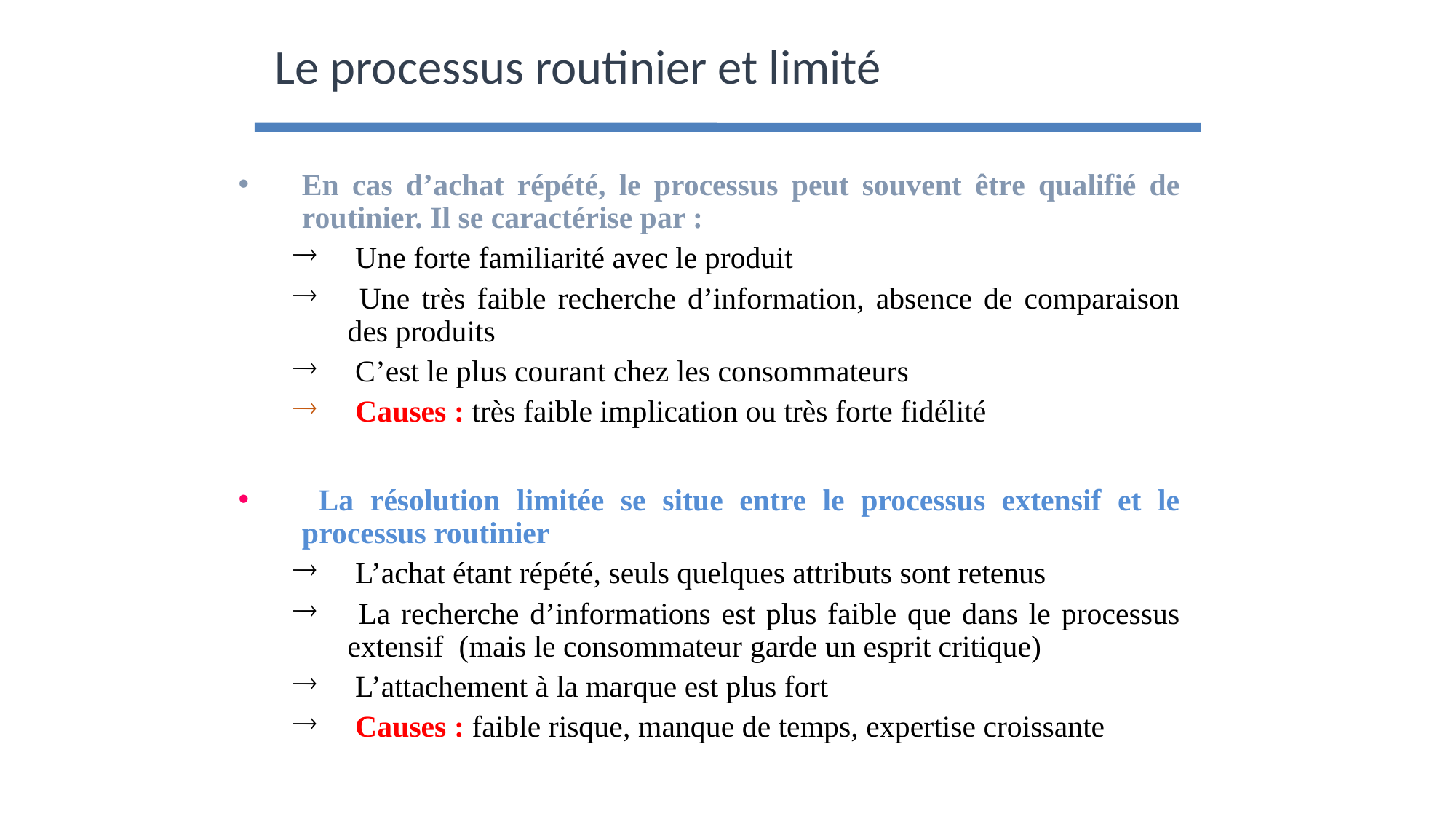

# Le processus routinier et limité

En cas d’achat répété, le processus peut souvent être qualifié de routinier. Il se caractérise par :
 Une forte familiarité avec le produit
 Une très faible recherche d’information, absence de comparaison des produits
 C’est le plus courant chez les consommateurs
 Causes : très faible implication ou très forte fidélité

 La résolution limitée se situe entre le processus extensif et le processus routinier
 L’achat étant répété, seuls quelques attributs sont retenus
 La recherche d’informations est plus faible que dans le processus extensif  (mais le consommateur garde un esprit critique)
 L’attachement à la marque est plus fort
 Causes : faible risque, manque de temps, expertise croissante